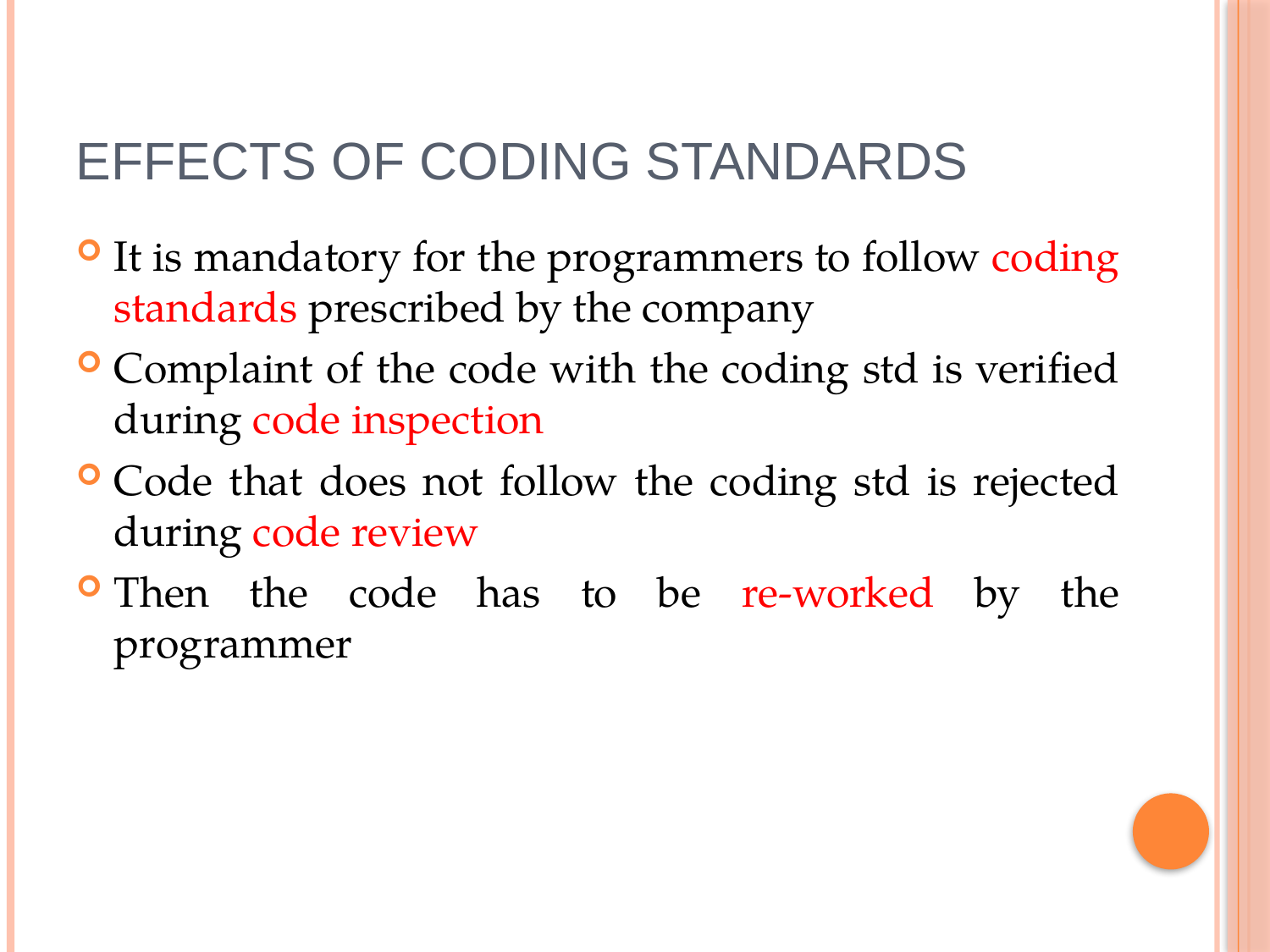

# Effects of coding standards
It is mandatory for the programmers to follow coding standards prescribed by the company
Complaint of the code with the coding std is verified during code inspection
Code that does not follow the coding std is rejected during code review
Then the code has to be re-worked by the programmer